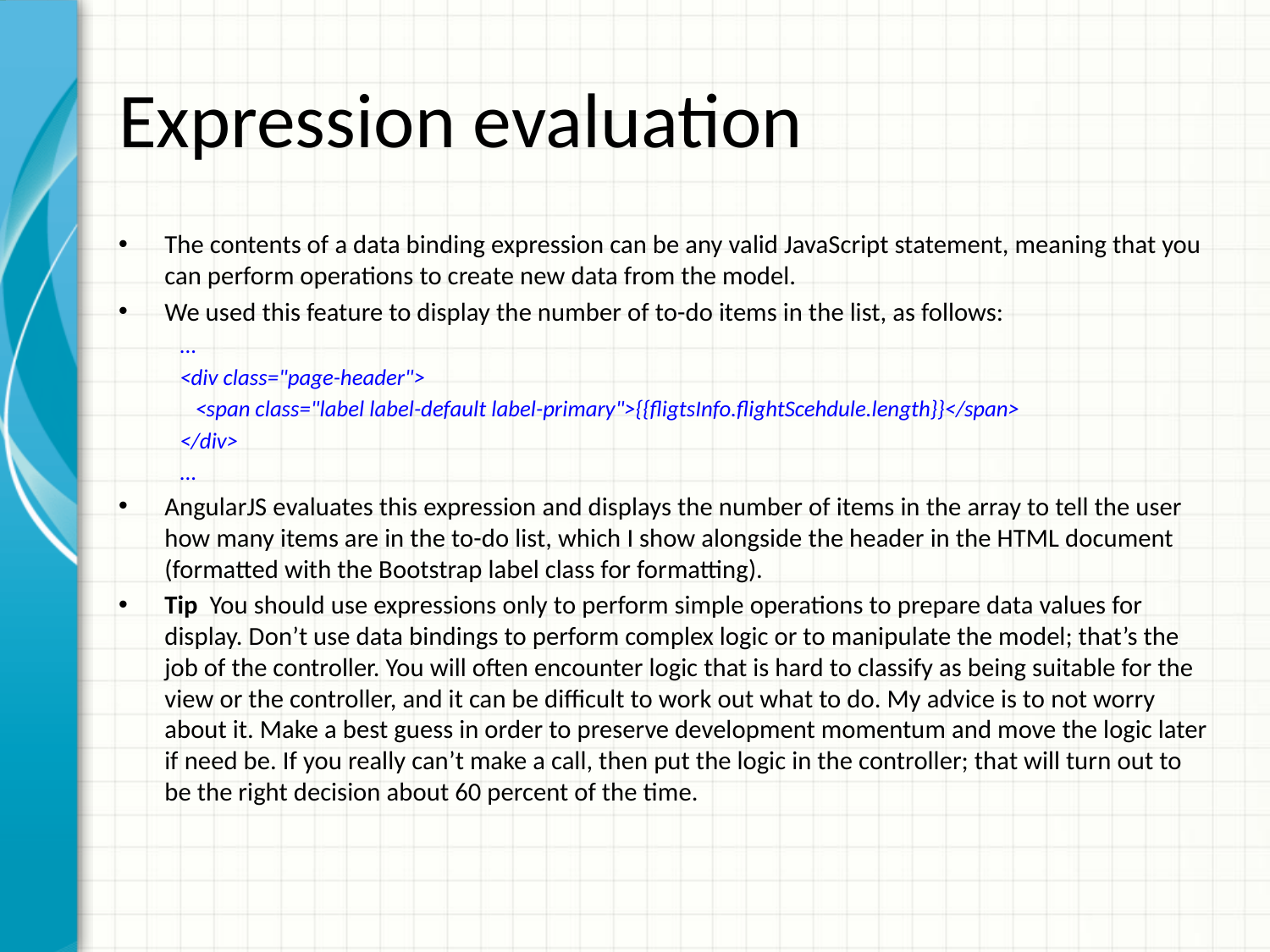

# Expression evaluation
The contents of a data binding expression can be any valid JavaScript statement, meaning that you can perform operations to create new data from the model.
We used this feature to display the number of to-do items in the list, as follows:
...
<div class="page-header">
   <span class="label label-default label-primary">{{fligtsInfo.flightScehdule.length}}</span>
</div>
...
AngularJS evaluates this expression and displays the number of items in the array to tell the user how many items are in the to-do list, which I show alongside the header in the HTML document (formatted with the Bootstrap label class for formatting).
Tip  You should use expressions only to perform simple operations to prepare data values for display. Don’t use data bindings to perform complex logic or to manipulate the model; that’s the job of the controller. You will often encounter logic that is hard to classify as being suitable for the view or the controller, and it can be difficult to work out what to do. My advice is to not worry about it. Make a best guess in order to preserve development momentum and move the logic later if need be. If you really can’t make a call, then put the logic in the controller; that will turn out to be the right decision about 60 percent of the time.